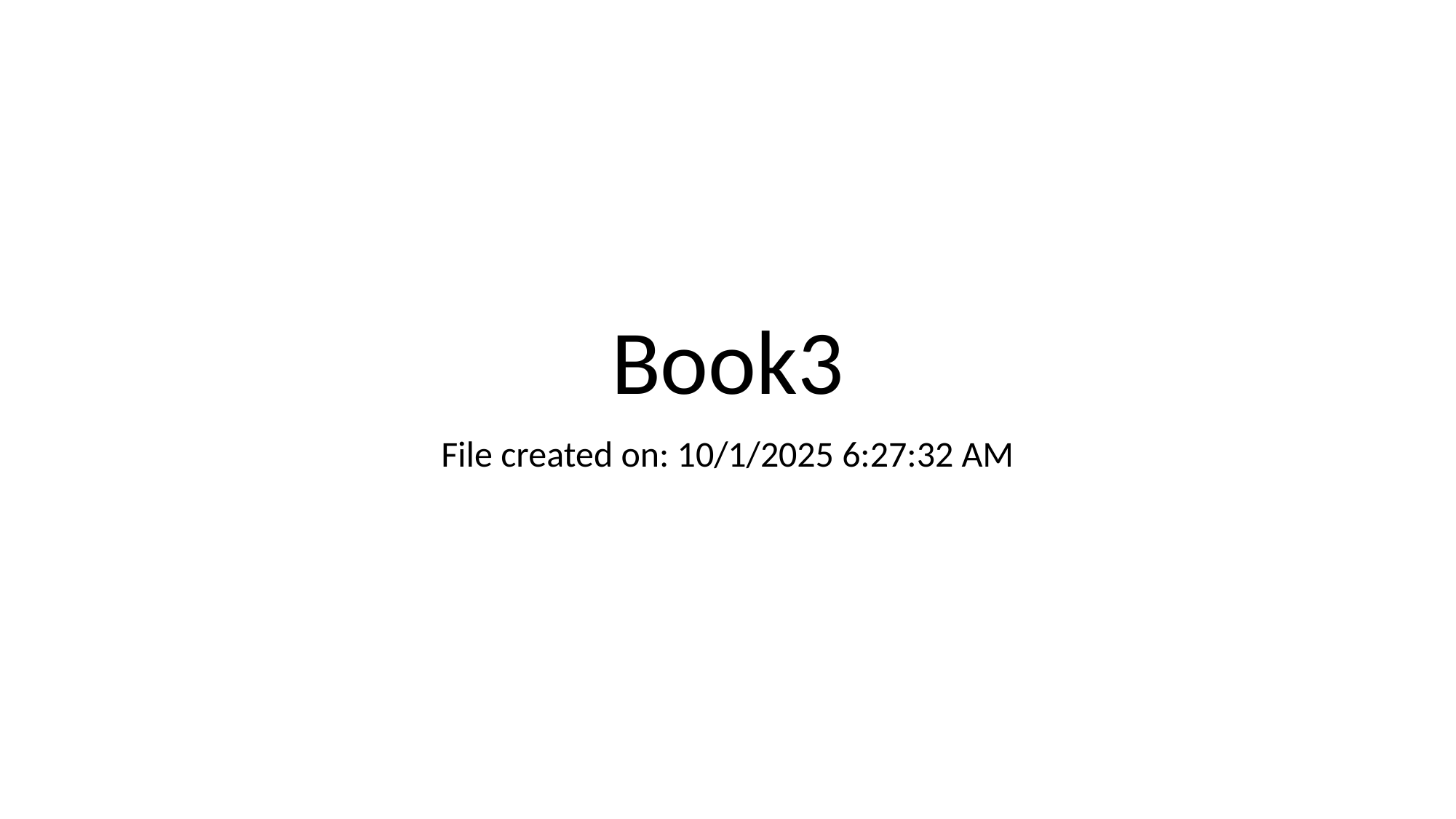

# Book3
File created on: 10/1/2025 6:27:32 AM